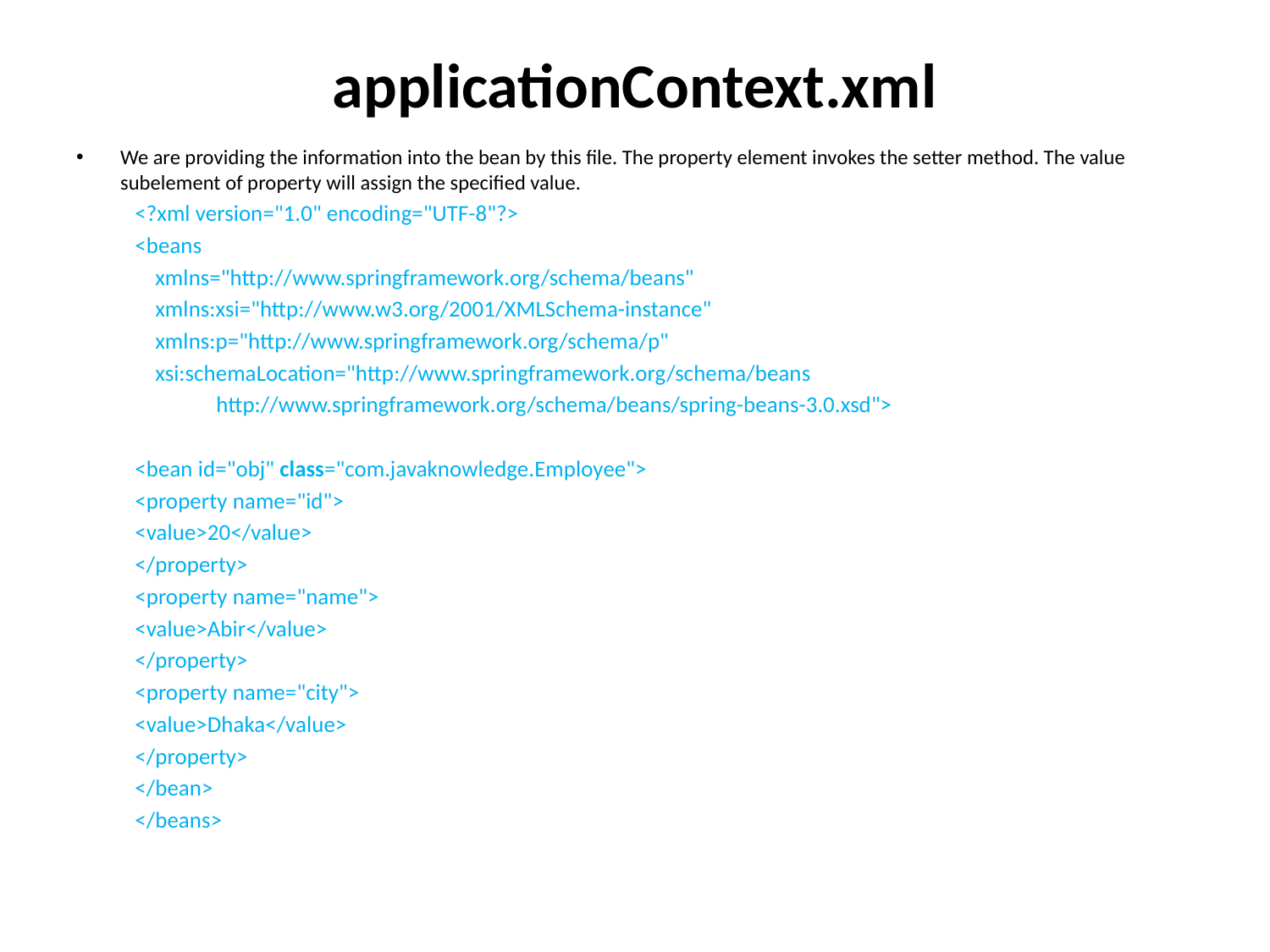

# applicationContext.xml
We are providing the information into the bean by this file. The property element invokes the setter method. The value subelement of property will assign the specified value.
<?xml version="1.0" encoding="UTF-8"?>
<beans
    xmlns="http://www.springframework.org/schema/beans"
    xmlns:xsi="http://www.w3.org/2001/XMLSchema-instance"
    xmlns:p="http://www.springframework.org/schema/p"
    xsi:schemaLocation="http://www.springframework.org/schema/beans
                http://www.springframework.org/schema/beans/spring-beans-3.0.xsd">

<bean id="obj" class="com.javaknowledge.Employee">
<property name="id">
<value>20</value>
</property>
<property name="name">
<value>Abir</value>
</property>
<property name="city">
<value>Dhaka</value>
</property>
</bean>
</beans>